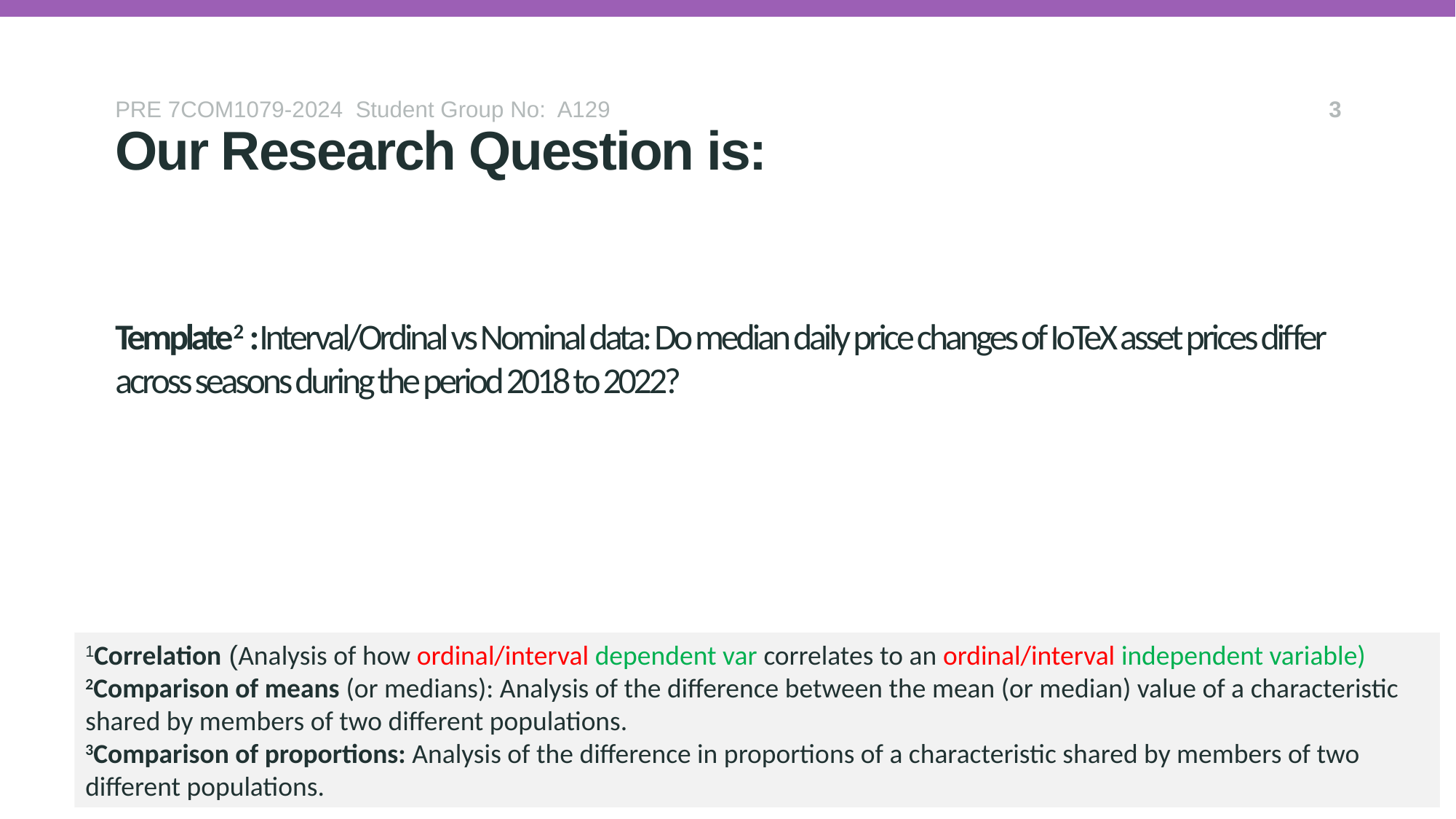

PRE 7COM1079-2024  Student Group No:  A129
3
Our Research Question is:
# Template2 :Interval/Ordinal vs Nominal data: Do median daily price changes of IoTeX asset prices differ across seasons during the period 2018 to 2022?
1Correlation (Analysis of how ordinal/interval dependent var correlates to an ordinal/interval independent variable)
2Comparison of means (or medians): Analysis of the difference between the mean (or median) value of a characteristic shared by members of two different populations.
3Comparison of proportions: Analysis of the difference in proportions of a characteristic shared by members of two different populations.